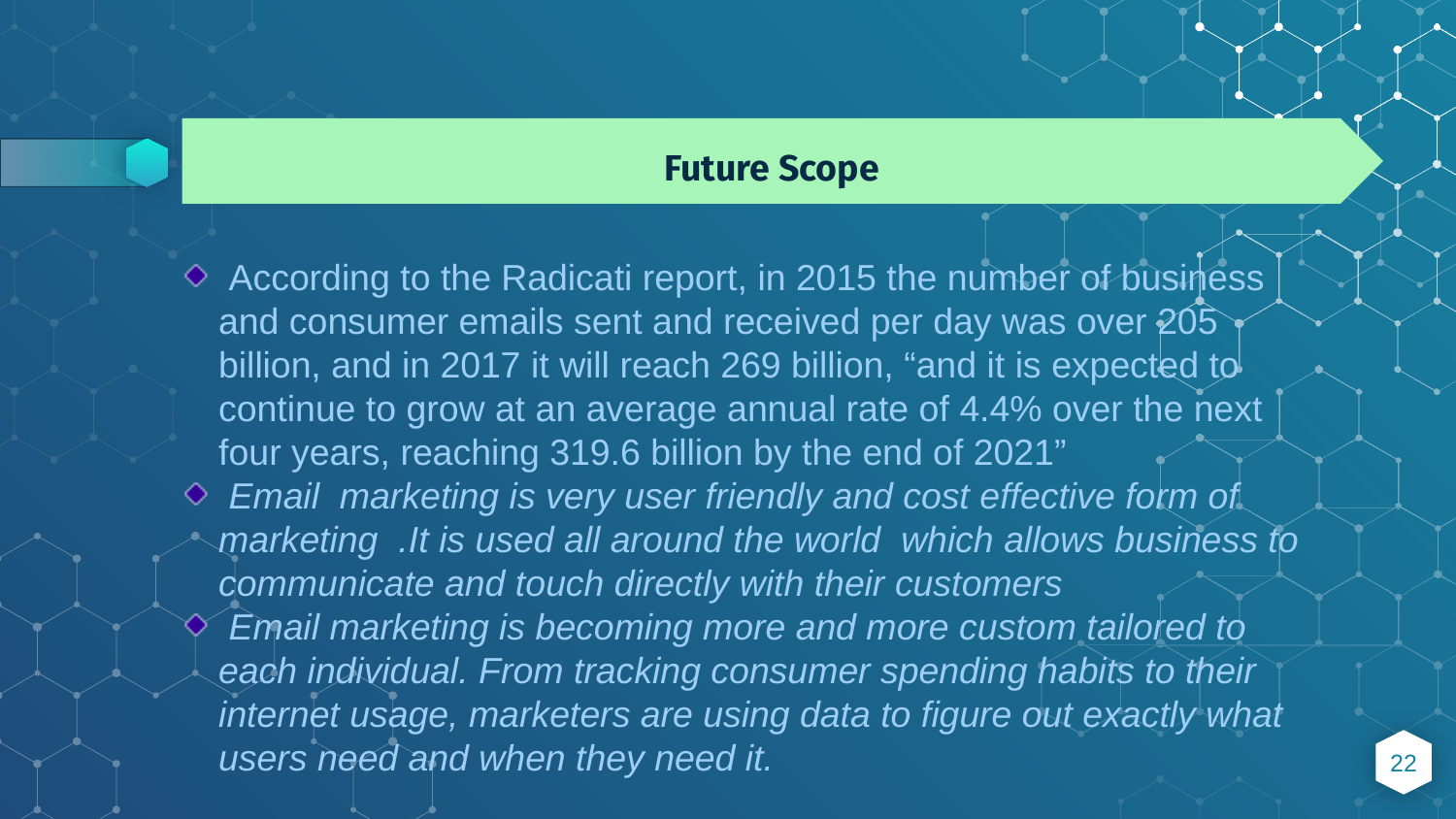

Future Scope

 According to the Radicati report, in 2015 the number of business and consumer emails sent and received per day was over 205 billion, and in 2017 it will reach 269 billion, “and it is expected to continue to grow at an average annual rate of 4.4% over the next four years, reaching 319.6 billion by the end of 2021”
 Email  marketing is very user friendly and cost effective form of marketing  .It is used all around the world  which allows business to communicate and touch directly with their customers
 Email marketing is becoming more and more custom tailored to each individual. From tracking consumer spending habits to their internet usage, marketers are using data to figure out exactly what users need and when they need it.

22